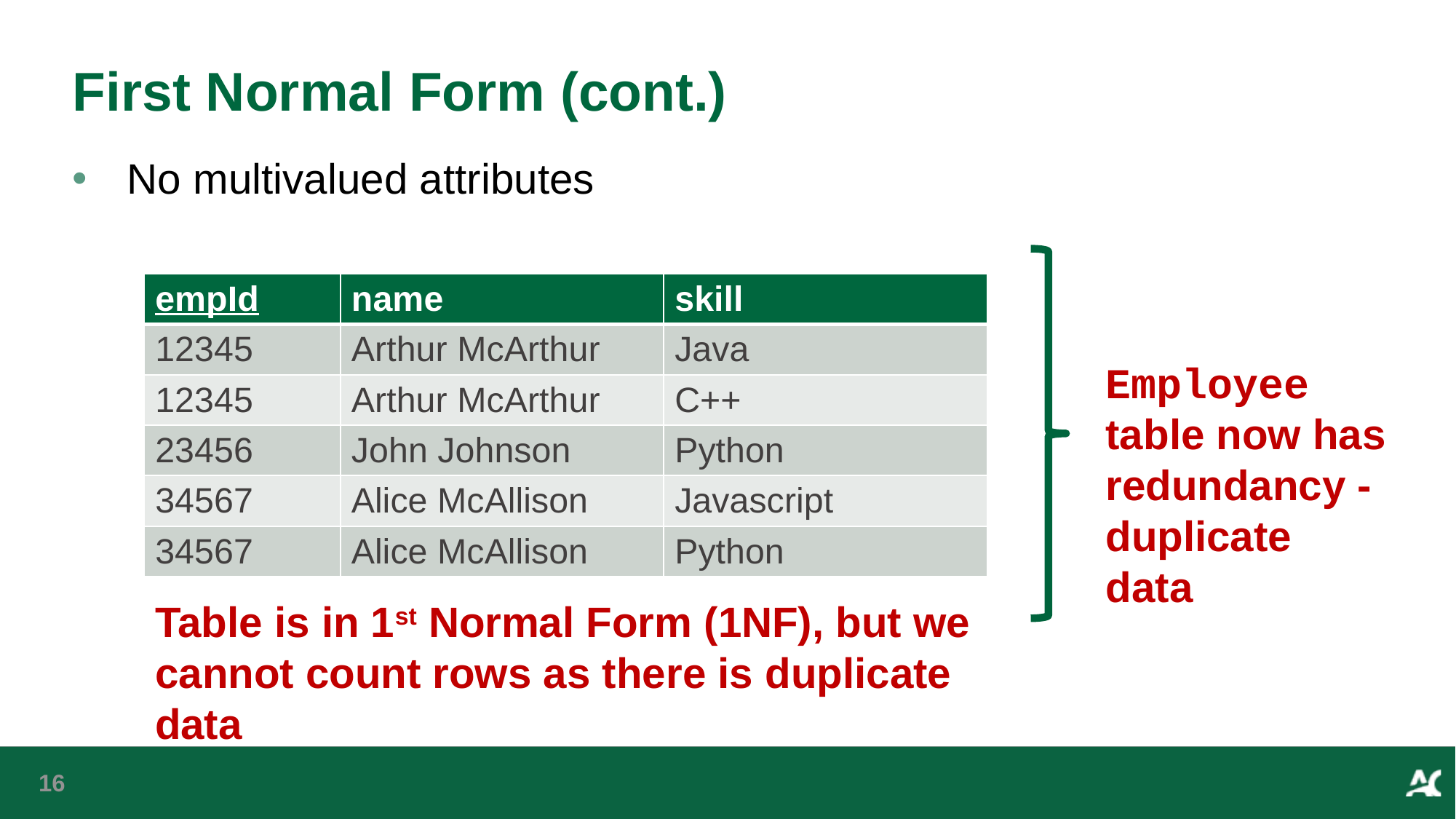

# First Normal Form (cont.)
No multivalued attributes

| empId | name | skill |
| --- | --- | --- |
| 12345 | Arthur McArthur | Java |
| 12345 | Arthur McArthur | C++ |
| 23456 | John Johnson | Python |
| 34567 | Alice McAllison | Javascript |
| 34567 | Alice McAllison | Python |
Employee table now has redundancy - duplicate data
Table is in 1st Normal Form (1NF), but we cannot count rows as there is duplicate data
16